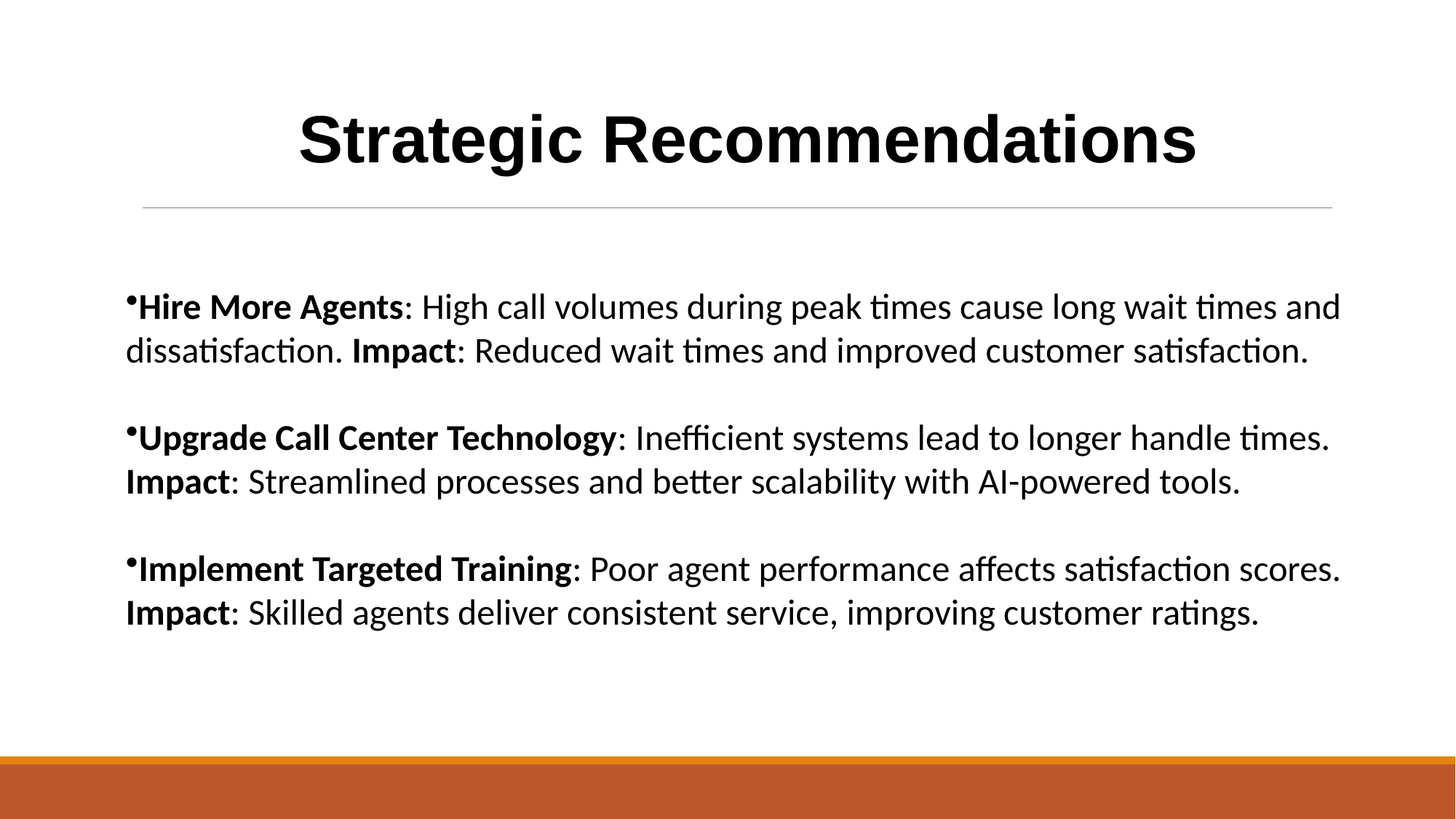

Strategic Recommendations

Hire More Agents: High call volumes during peak times cause long wait times and dissatisfaction. Impact: Reduced wait times and improved customer satisfaction.

Upgrade Call Center Technology: Inefficient systems lead to longer handle times. Impact: Streamlined processes and better scalability with AI-powered tools.

Implement Targeted Training: Poor agent performance affects satisfaction scores. Impact: Skilled agents deliver consistent service, improving customer ratings.